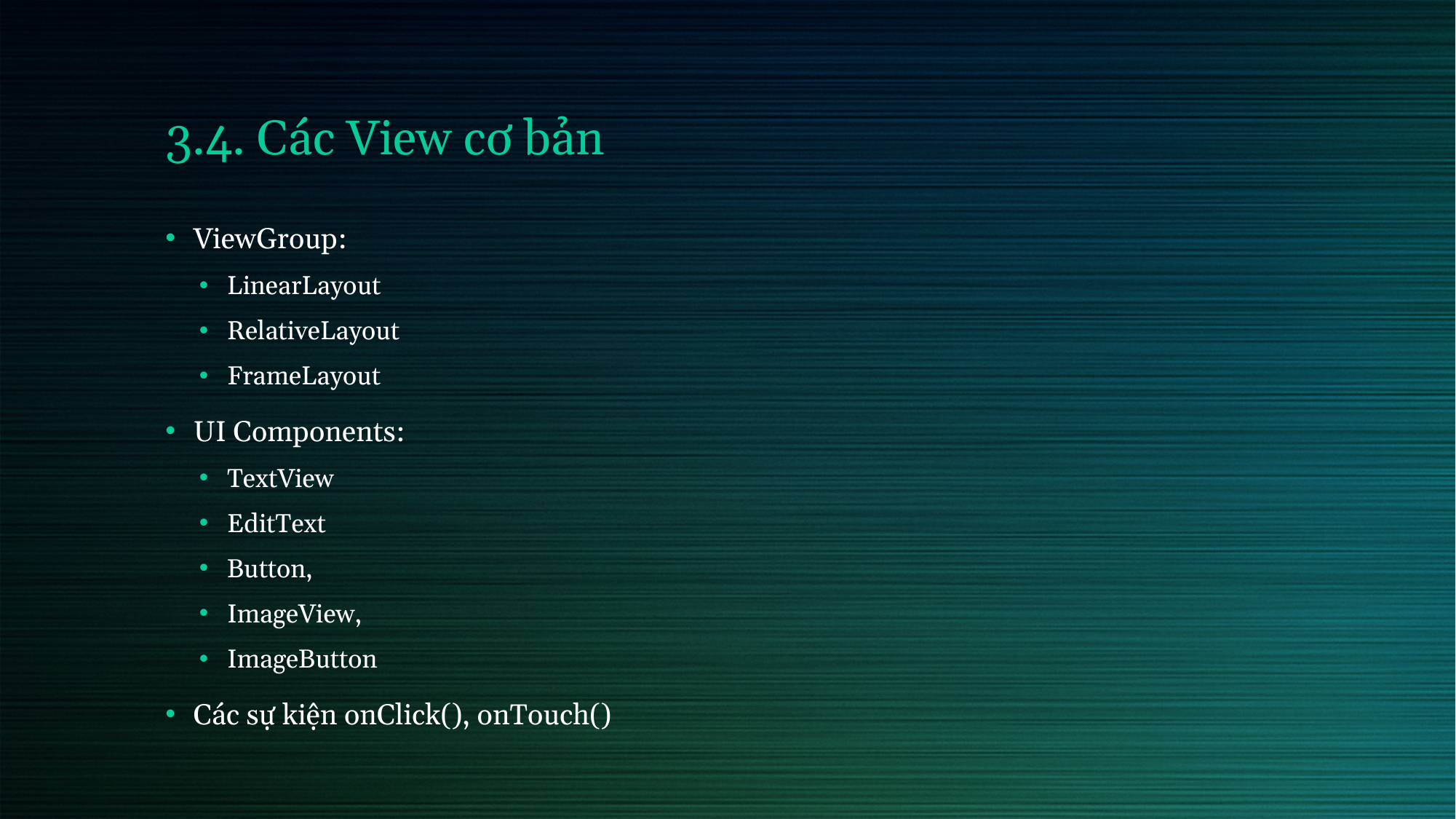

# 3.4. Các View cơ bản
ViewGroup:
LinearLayout
RelativeLayout
FrameLayout
UI Components:
TextView
EditText
Button,
ImageView,
ImageButton
Các sự kiện onClick(), onTouch()